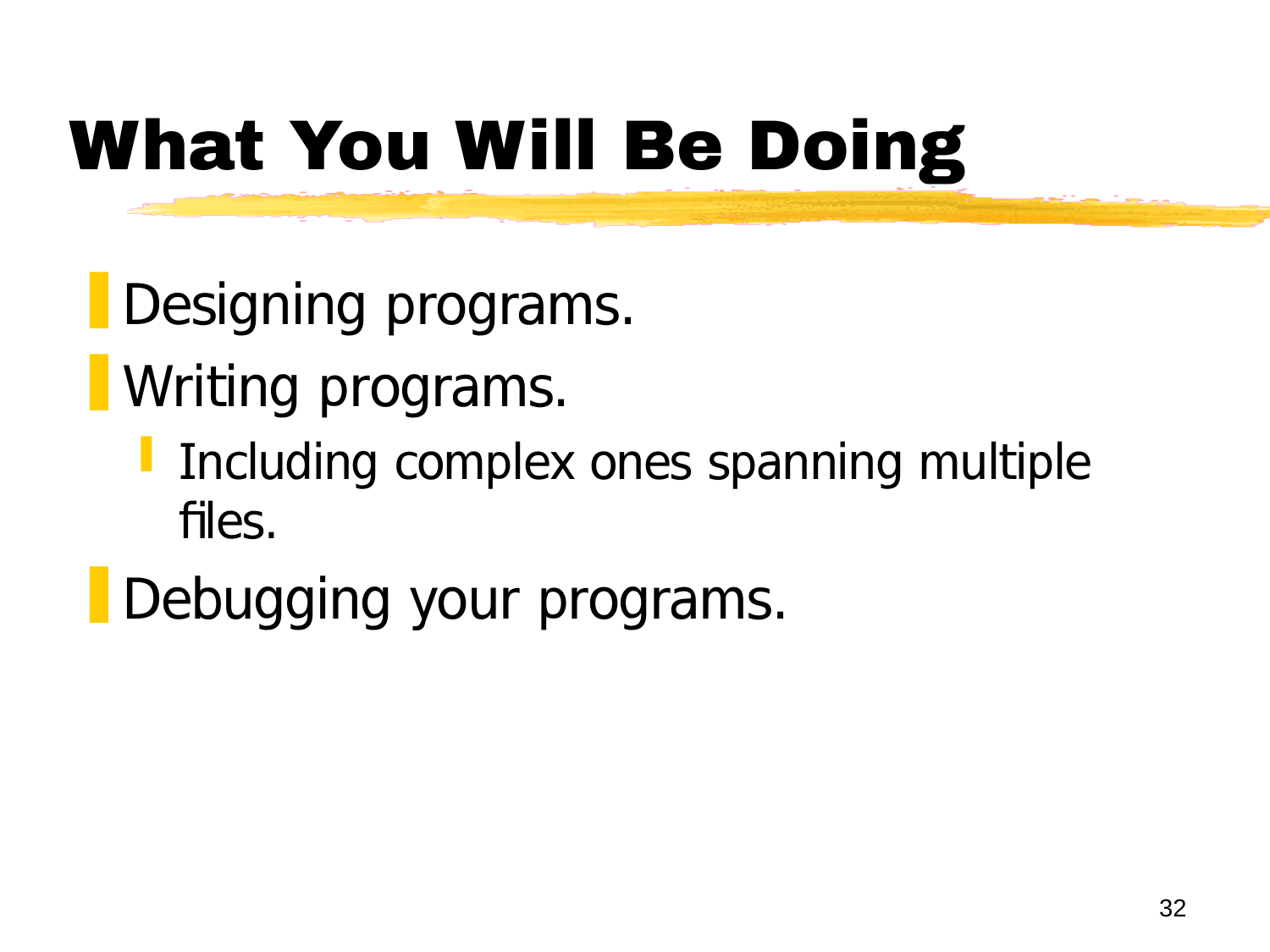

# What You Will Be Doing
Designing programs.
Writing programs.
Including complex ones spanning multiple files.
Debugging your programs.
32